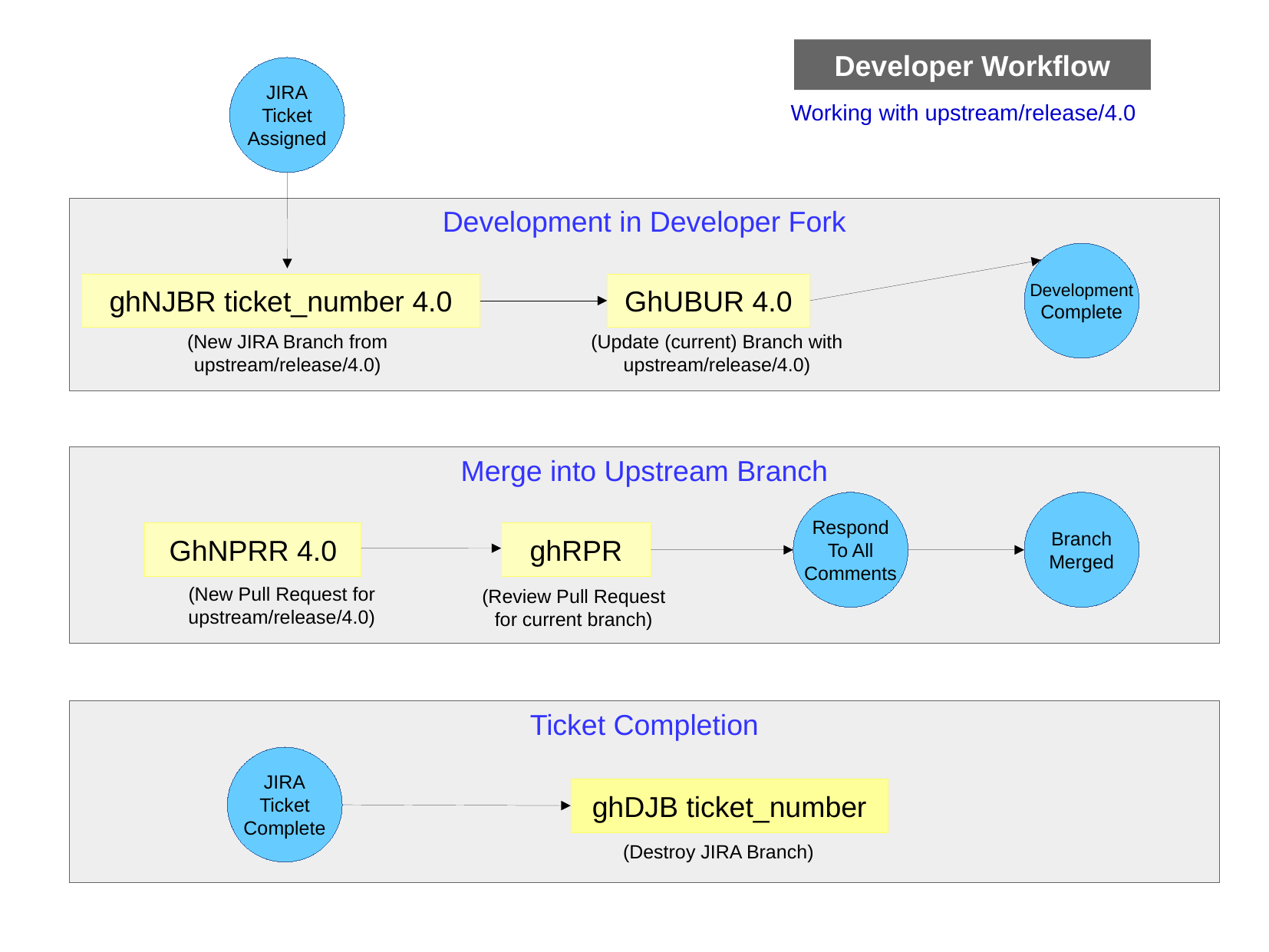

Developer Workflow
JIRA
Ticket
Assigned
Working with upstream/release/4.0

Development in Developer Fork
Development
Complete
ghNJBR ticket_number 4.0
GhUBUR 4.0
(New JIRA Branch from upstream/release/4.0)
(Update (current) Branch with upstream/release/4.0)
Merge into Upstream Branch
Respond
To All
Comments
Branch
Merged
GhNPRR 4.0
ghRPR

(New Pull Request for upstream/release/4.0)
(Review Pull Request
for current branch)
Ticket Completion
JIRA
Ticket
Complete
ghDJB ticket_number

(Destroy JIRA Branch)